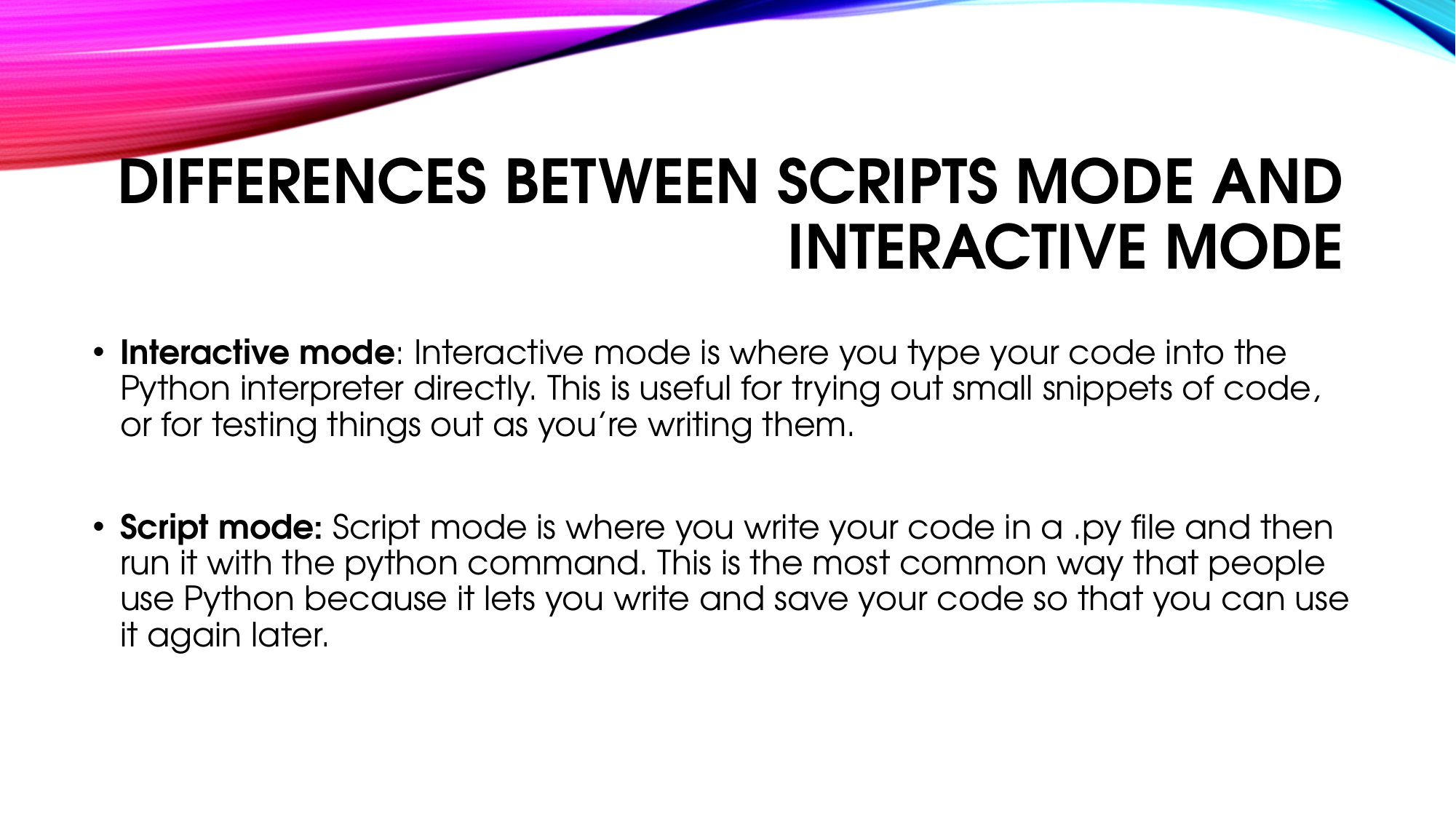

# Differences between Scripts mode and Interactive Mode
Interactive mode: Interactive mode is where you type your code into the Python interpreter directly. This is useful for trying out small snippets of code, or for testing things out as you’re writing them.

Script mode: Script mode is where you write your code in a .py file and then run it with the python command. This is the most common way that people use Python because it lets you write and save your code so that you can use it again later.